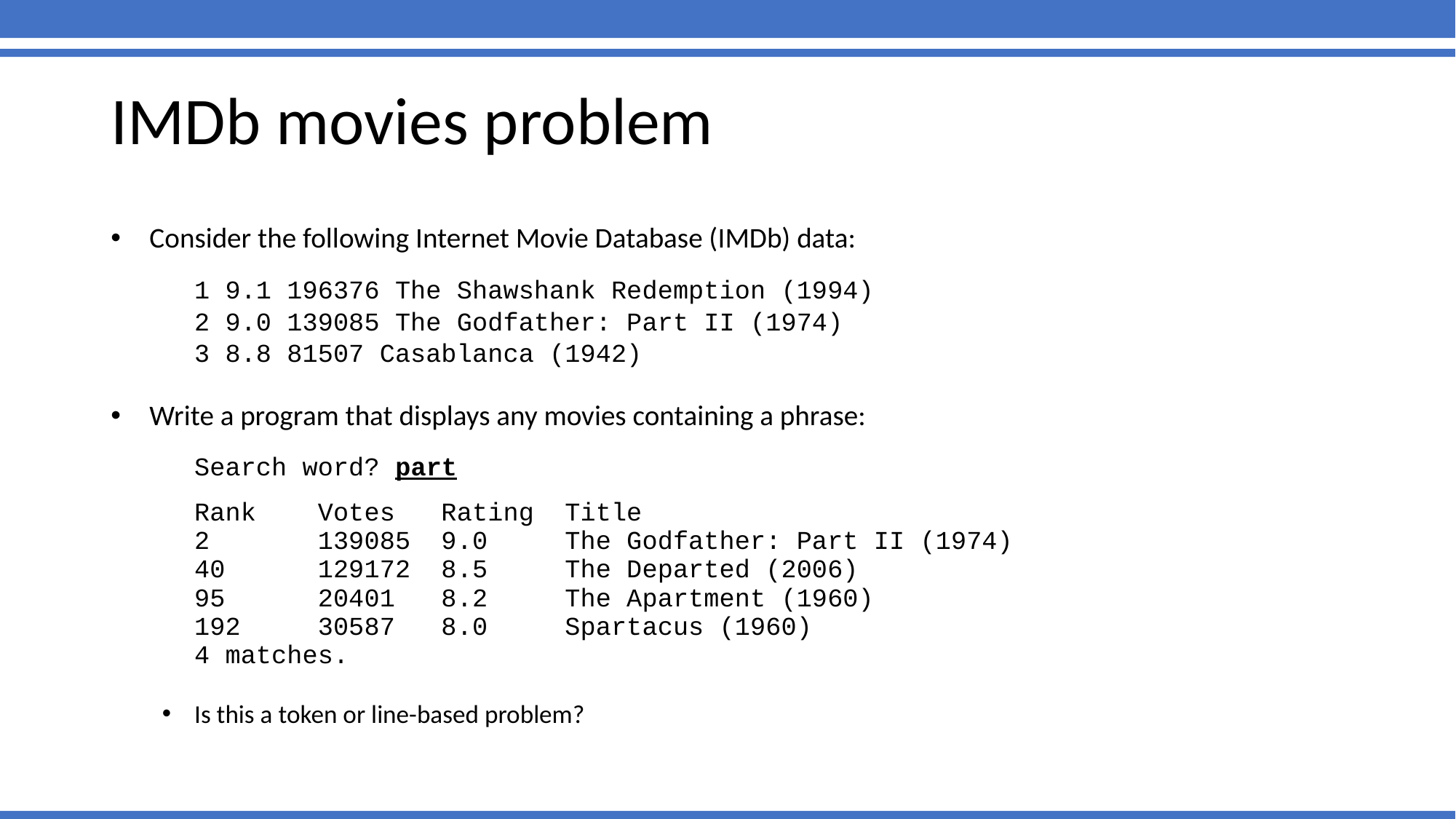

# IMDb movies problem
Consider the following Internet Movie Database (IMDb) data:

	1 9.1 196376 The Shawshank Redemption (1994)
	2 9.0 139085 The Godfather: Part II (1974)
	3 8.8 81507 Casablanca (1942)

Write a program that displays any movies containing a phrase:

	Search word? part

	Rank    Votes   Rating  Title
	2       139085  9.0     The Godfather: Part II (1974)
	40      129172  8.5     The Departed (2006)
	95      20401   8.2     The Apartment (1960)
	192     30587   8.0     Spartacus (1960)
	4 matches.

Is this a token or line-based problem?